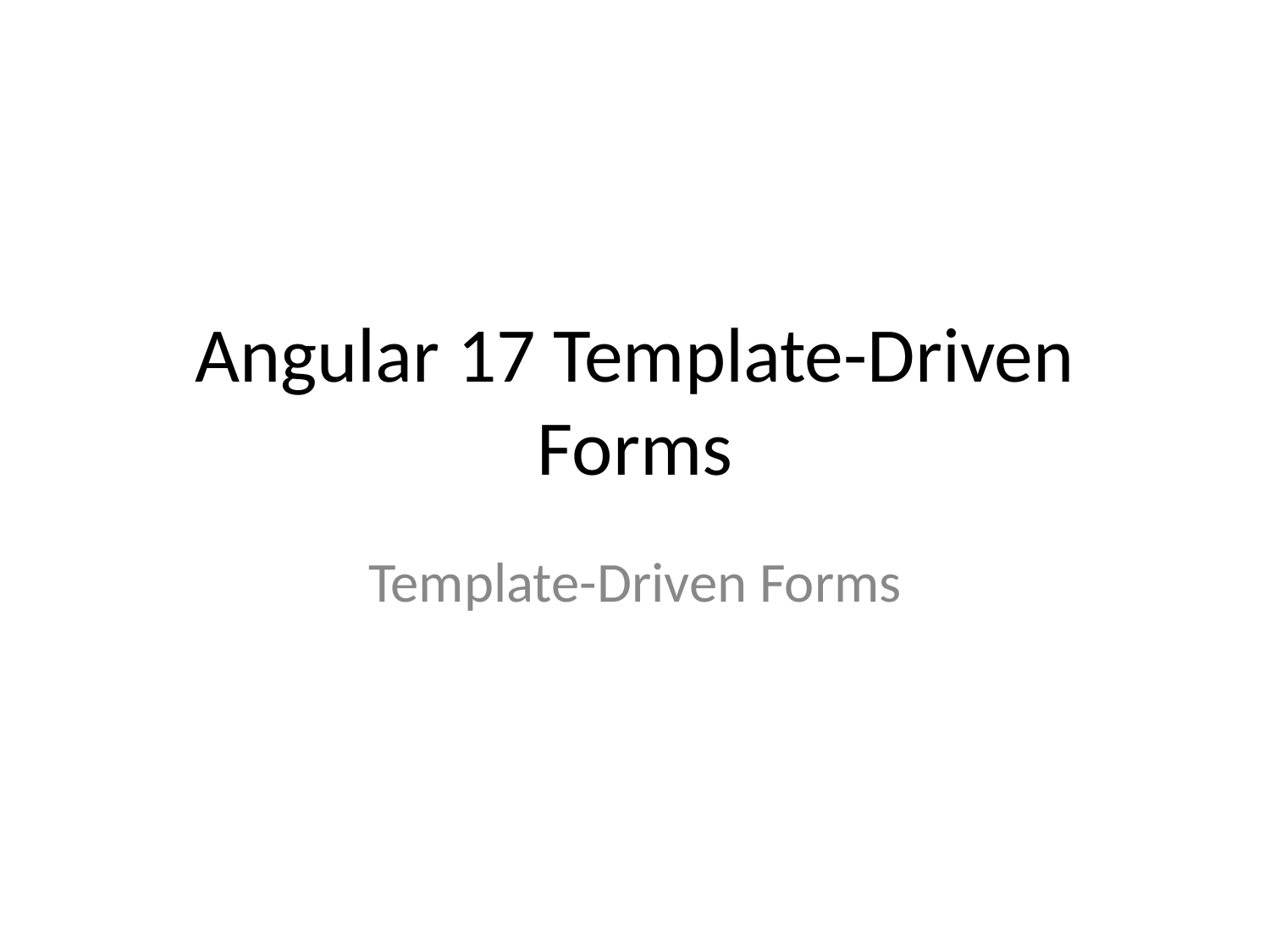

# Angular 17 Template-Driven Forms
Template-Driven Forms